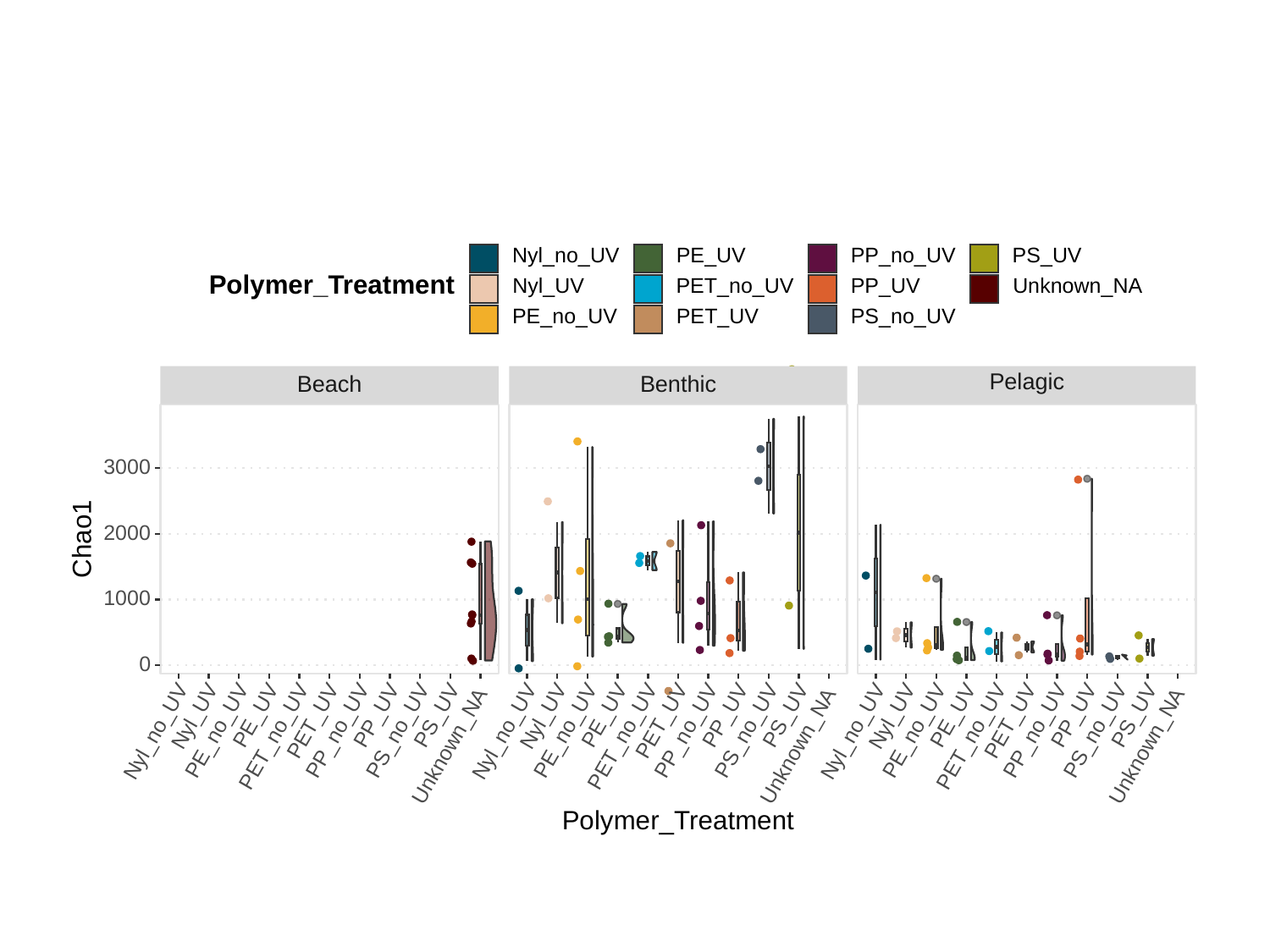

PS_UV
Nyl_no_UV
PE_UV
PP_no_UV

Polymer_Treatment

Nyl_UV
PET_no_UV
PP_UV
Unknown_NA

PS_no_UV
PE_no_UV
PET_UV

Pelagic
Beach
Benthic

3000

2000
Chao1

1000

0

PS_UV
PS_UV
PS_UV
PE_UV
PP_UV
PE_UV
PP_UV
PE_UV
PP_UV
Nyl_UV
Nyl_UV
Nyl_UV
PET_UV
PET_UV
PET_UV
PS_no_UV
PS_no_UV
PS_no_UV
PE_no_UV
PP_no_UV
PE_no_UV
PP_no_UV
PE_no_UV
PP_no_UV
Nyl_no_UV
Nyl_no_UV
Nyl_no_UV
PET_no_UV
PET_no_UV
PET_no_UV
Unknown_NA
Unknown_NA
Unknown_NA
Polymer_Treatment